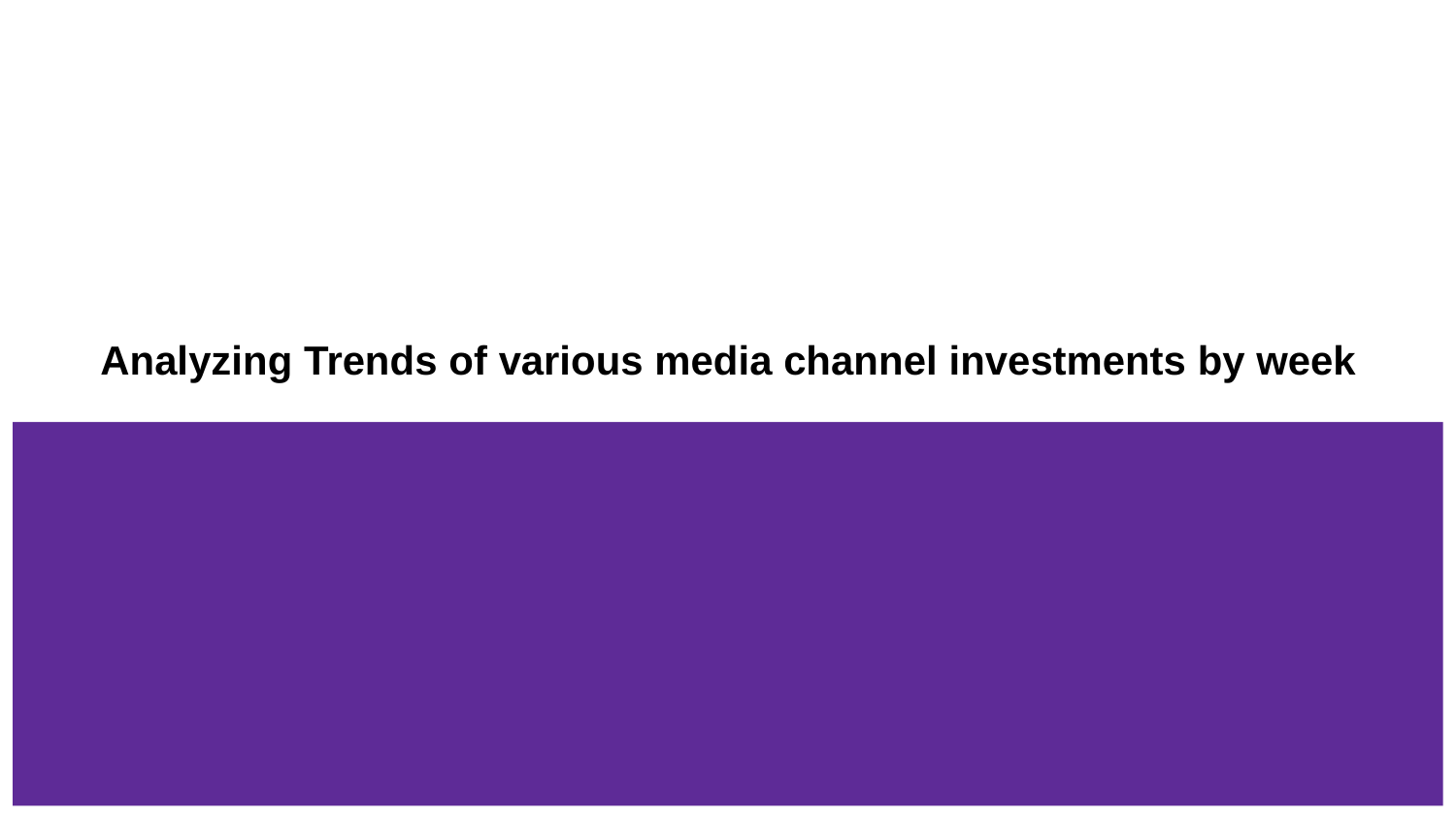

# Analyzing Trends of various media channel investments by week